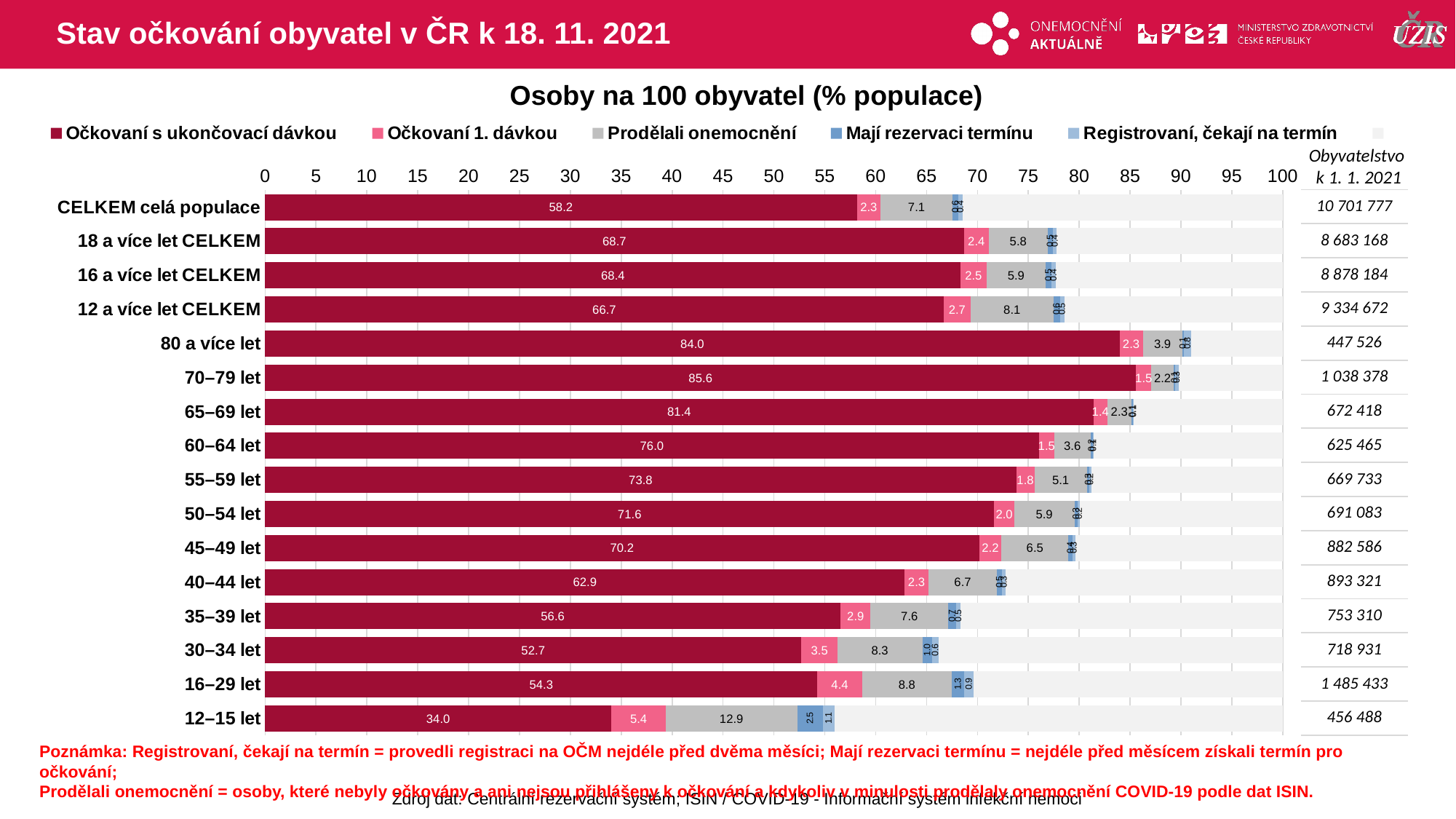

# Stav očkování obyvatel v ČR k 18. 11. 2021
Osoby na 100 obyvatel (% populace)

### Chart

| Category | Očkovaní s ukončovací dávkou | Očkovaní 1. dávkou | Prodělali onemocnění | Mají rezervaci termínu | Registrovaní, čekají na termín |   |
|---|---|---|---|---|---|---|
| CELKEM celá populace | 58.16589 | 2.312896 | 7.0933921 | 0.5515719 | 0.4020921 | 31.4741561 |
| 18 a více let CELKEM | 68.67829 | 2.441759 | 5.7742405 | 0.5043551 | 0.40685612 | 22.1945032 |
| 16 a více let CELKEM | 68.3631 | 2.512811 | 5.8559949 | 0.5346927 | 0.42167407 | 22.311725 |
| 12 a více let CELKEM | 66.68455 | 2.65163 | 8.1322515 | 0.6323522 | 0.46098031 | 21.4382359 |
| 80 a více let | 83.97635 | 2.267801 | 3.8889361 | 0.1206634 | 0.76576556 | 8.98048382 |
| 70–79 let | 85.60062 | 1.482216 | 2.2252975 | 0.1167205 | 0.32993765 | 10.2452094 |
| 65–69 let | 81.3955 | 1.385745 | 2.3428879 | 0.1357786 | 0.1118352 | 14.6282521 |
| 60–64 let | 76.04694 | 1.488652 | 3.5950853 | 0.1846626 | 0.1256665 | 18.5589921 |
| 55–59 let | 73.83032 | 1.771452 | 5.148171 | 0.2739898 | 0.16528975 | 18.8107798 |
| 50–54 let | 71.64364 | 1.986447 | 5.9059476 | 0.3303511 | 0.22327275 | 19.9103436 |
| 45–49 let | 70.17605 | 2.193441 | 6.548597 | 0.4160501 | 0.27022862 | 20.3956328 |
| 40–44 let | 62.86341 | 2.321898 | 6.7452797 | 0.5060891 | 0.32339999 | 27.2399283 |
| 35–39 let | 56.55494 | 2.949251 | 7.6413429 | 0.7461736 | 0.47377574 | 31.6345197 |
| 30–34 let | 52.71382 | 3.53664 | 8.3362659 | 0.9664349 | 0.62161737 | 33.8252211 |
| 16–29 let | 54.27603 | 4.415346 | 8.7726609 | 1.2636719 | 0.88082061 | 30.3914751 |
| 12–15 let | 34.03835 | 5.351291 | 12.898915 | 2.5317204 | 1.14811342 | 44.0316065 |
Obyvatelstvo
k 1. 1. 2021
| 10 701 777 |
| --- |
| 8 683 168 |
| 8 878 184 |
| 9 334 672 |
| 447 526 |
| 1 038 378 |
| 672 418 |
| 625 465 |
| 669 733 |
| 691 083 |
| 882 586 |
| 893 321 |
| 753 310 |
| 718 931 |
| 1 485 433 |
| 456 488 |
Poznámka: Registrovaní, čekají na termín = provedli registraci na OČM nejdéle před dvěma měsíci; Mají rezervaci termínu = nejdéle před měsícem získali termín pro očkování;
Prodělali onemocnění = osoby, které nebyly očkovány a ani nejsou přihlášeny k očkování a kdykoliv v minulosti prodělaly onemocnění COVID-19 podle dat ISIN.
Zdroj dat: Centrální rezervační systém; ISIN / COVID-19 - Informační systém infekční nemoci